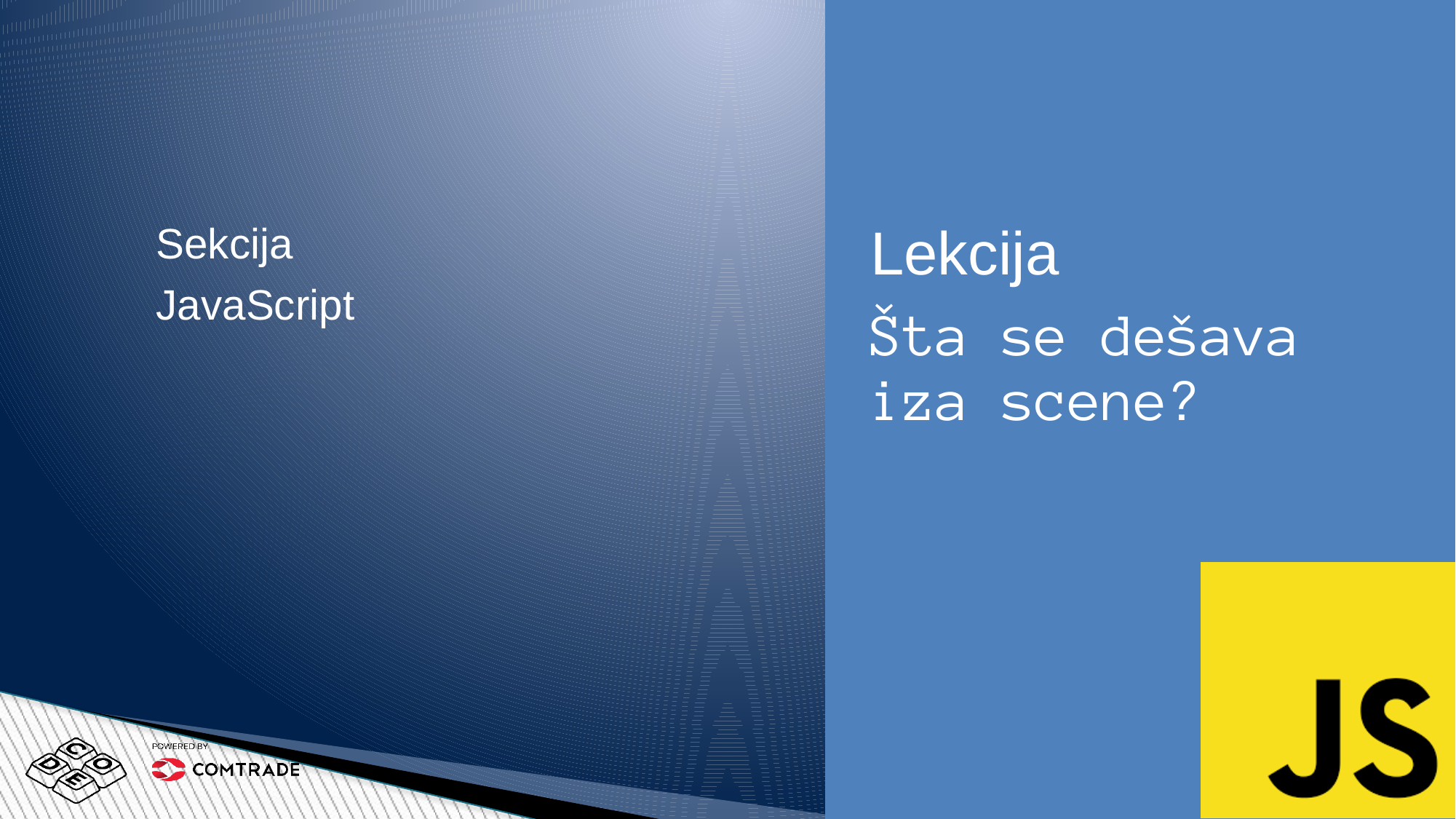

Sekcija
JavaScript
Lekcija
Šta se dešava iza scene?